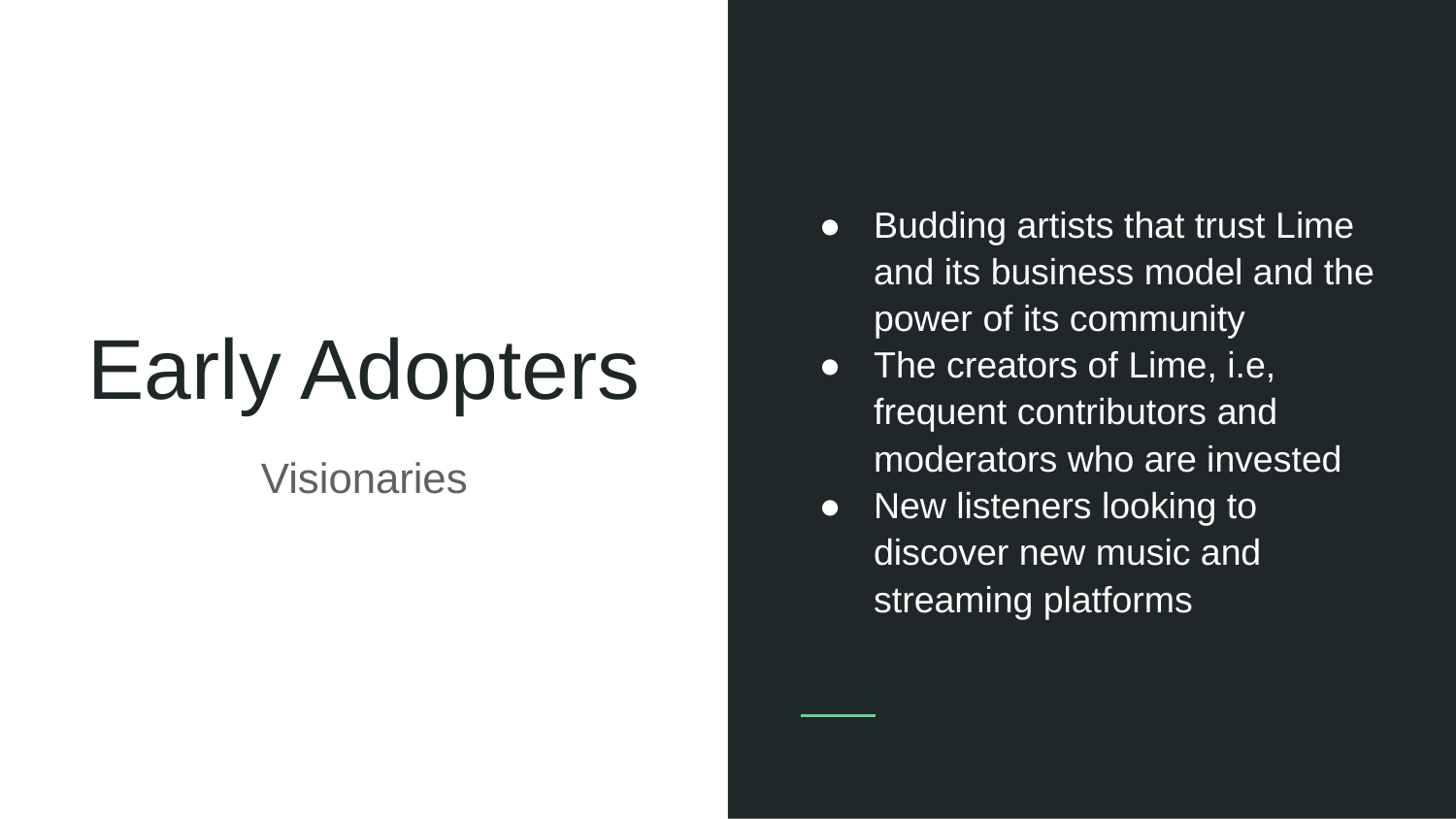

Budding artists that trust Lime and its business model and the power of its community
The creators of Lime, i.e, frequent contributors and moderators who are invested
New listeners looking to discover new music and streaming platforms
# Early Adopters
Visionaries